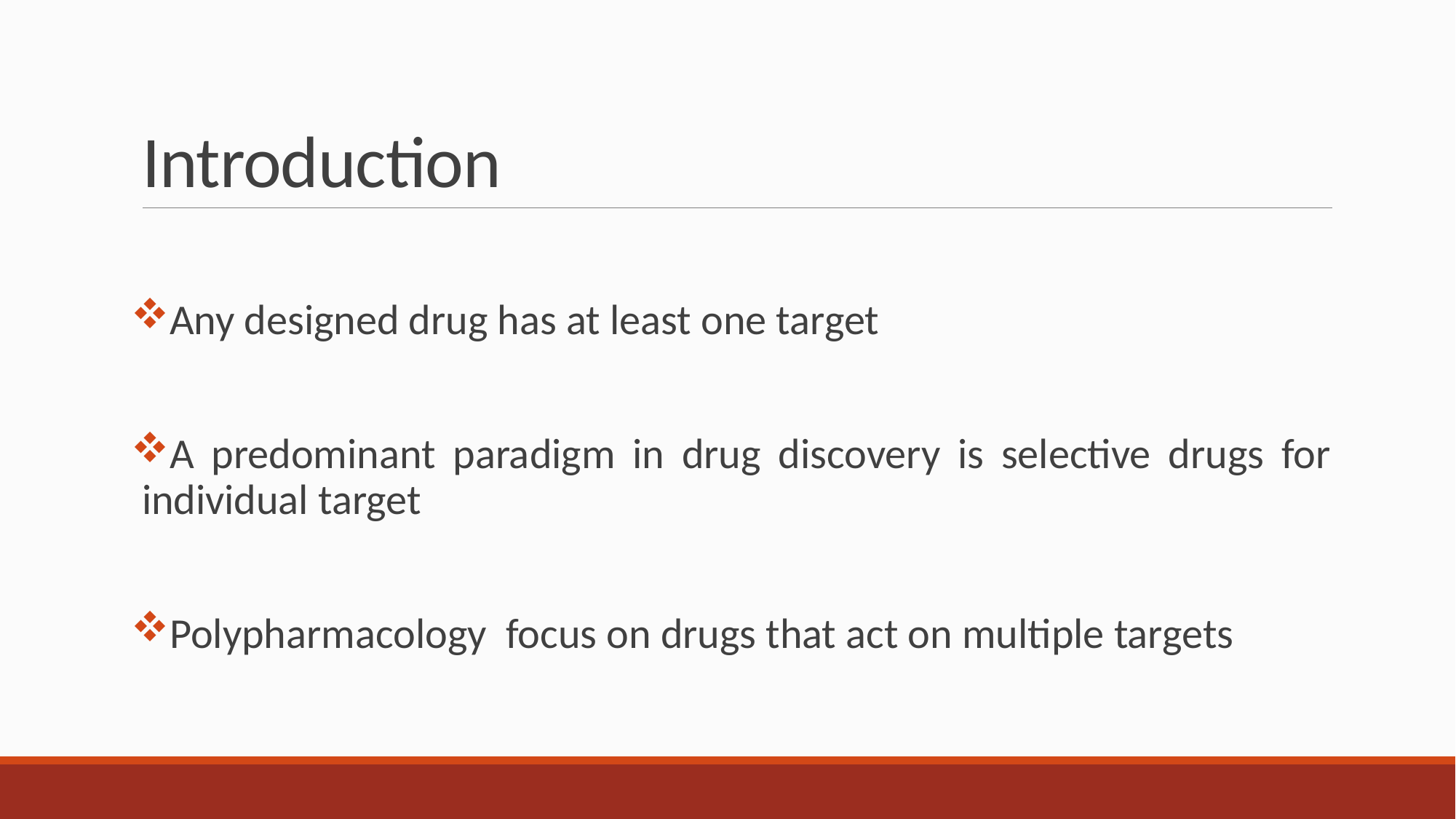

# Introduction

Any designed drug has at least one target

A predominant paradigm in drug discovery is selective drugs for individual target

Polypharmacology  focus on drugs that act on multiple targets